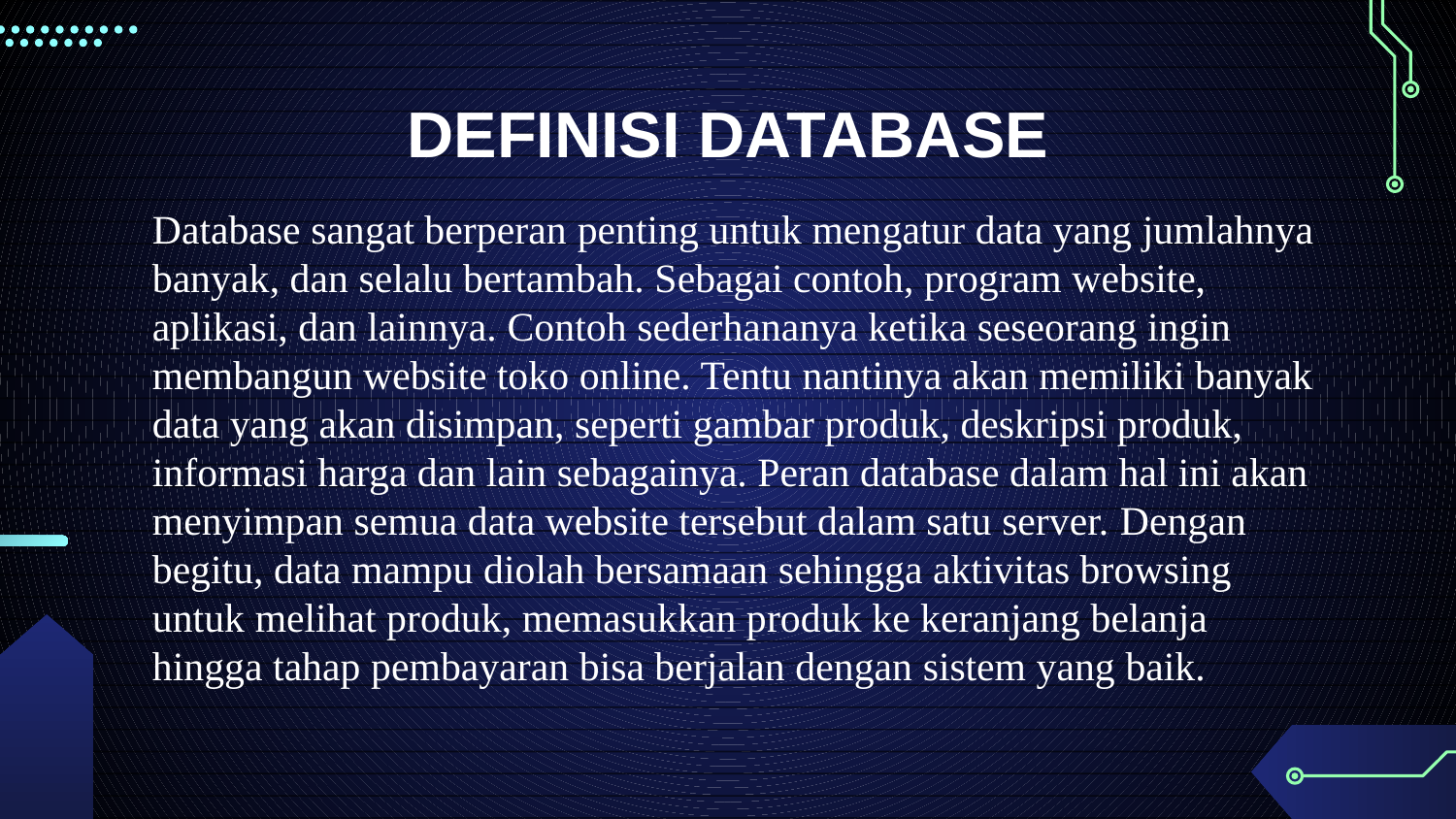

# DEFINISI DATABASE
Database sangat berperan penting untuk mengatur data yang jumlahnya banyak, dan selalu bertambah. Sebagai contoh, program website, aplikasi, dan lainnya. Contoh sederhananya ketika seseorang ingin membangun website toko online. Tentu nantinya akan memiliki banyak data yang akan disimpan, seperti gambar produk, deskripsi produk, informasi harga dan lain sebagainya. Peran database dalam hal ini akan menyimpan semua data website tersebut dalam satu server. Dengan begitu, data mampu diolah bersamaan sehingga aktivitas browsing untuk melihat produk, memasukkan produk ke keranjang belanja hingga tahap pembayaran bisa berjalan dengan sistem yang baik.